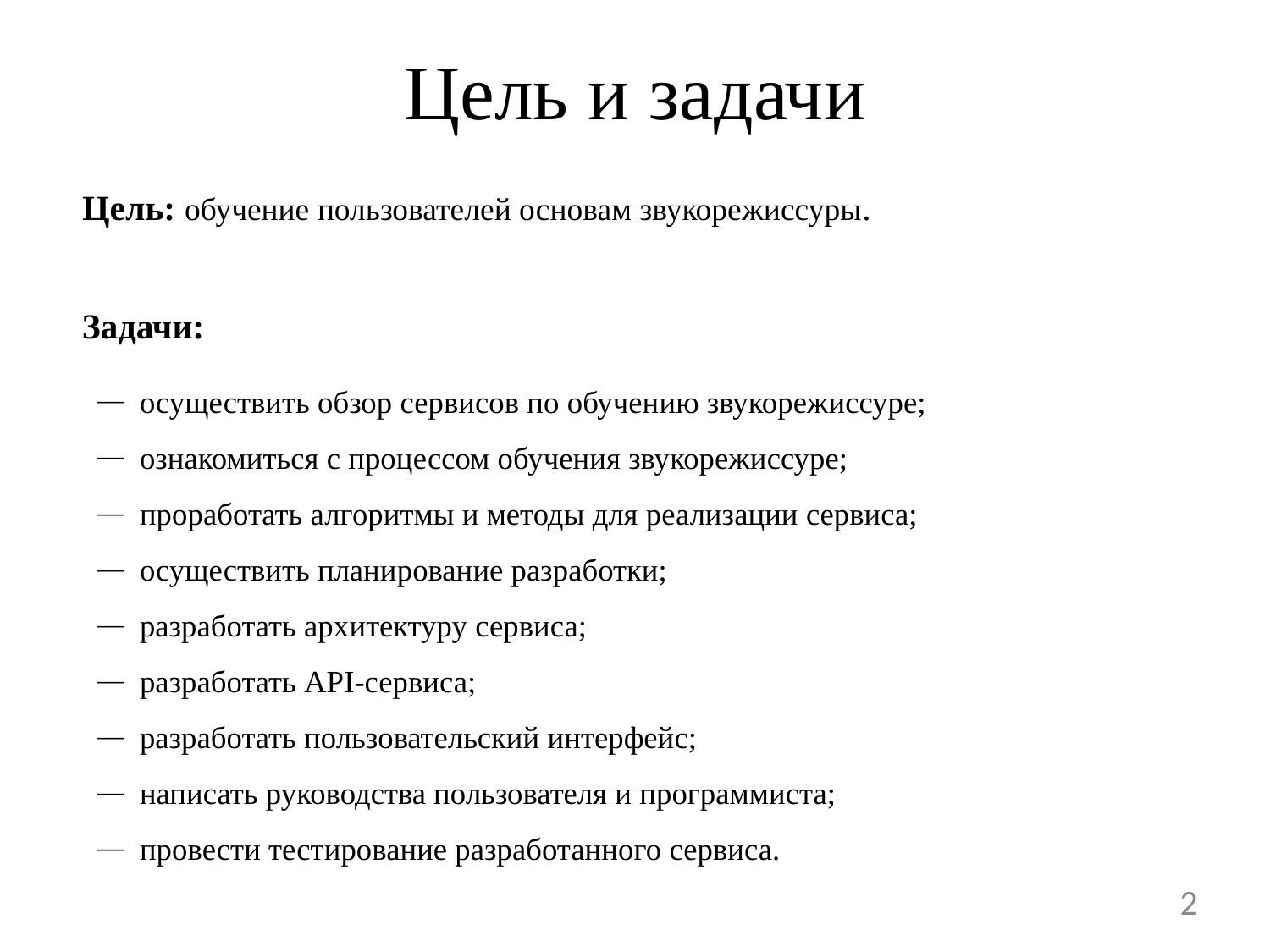

Цель и задачи
Цель: обучение пользователей основам звукорежиссуры.
Задачи:
осуществить обзор сервисов по обучению звукорежиссуре;
ознакомиться с процессом обучения звукорежиссуре;
проработать алгоритмы и методы для реализации сервиса;
осуществить планирование разработки;
разработать архитектуру сервиса;
разработать API-сервиса;
разработать пользовательский интерфейс;
написать руководства пользователя и программиста;
провести тестирование разработанного сервиса.

2